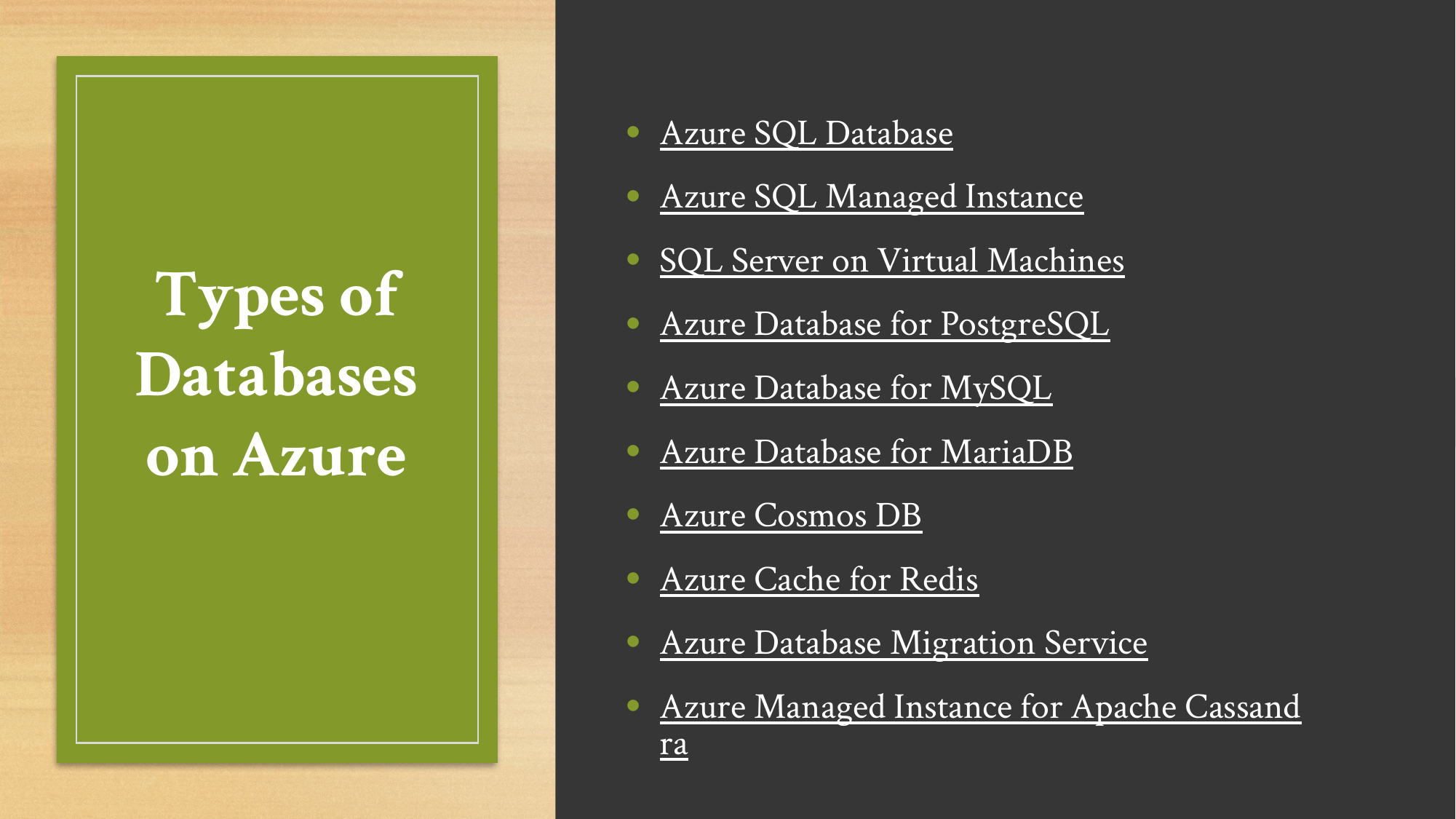

Azure SQL Database
Azure SQL Managed Instance
SQL Server on Virtual Machines
Azure Database for PostgreSQL
Azure Database for MySQL
Azure Database for MariaDB
Azure Cosmos DB
Azure Cache for Redis
Azure Database Migration Service
Azure Managed Instance for Apache Cassandra

# Types of Databases on Azure